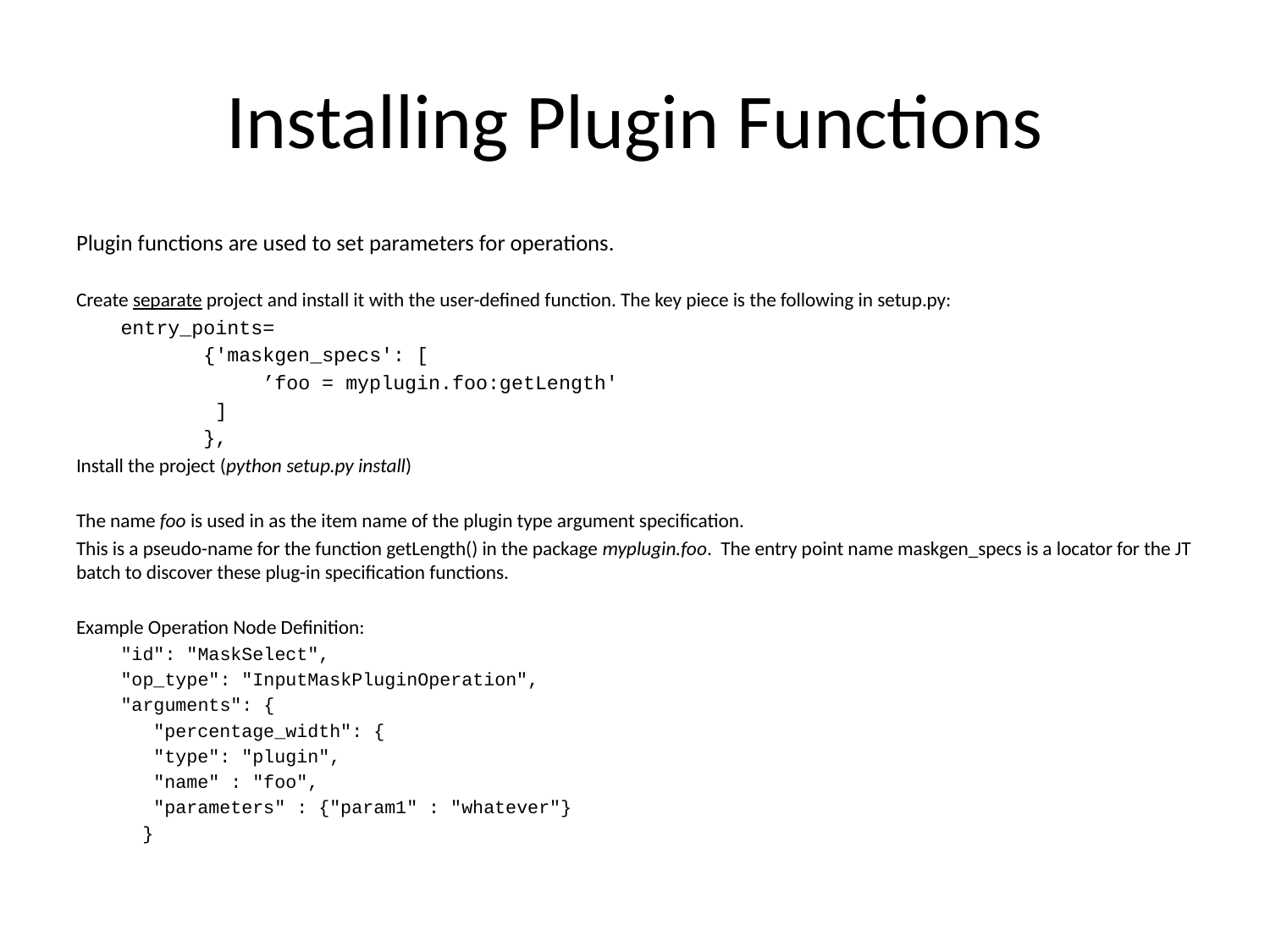

# Installing Plugin Functions
Plugin functions are used to set parameters for operations.

Create separate project and install it with the user-defined function. The key piece is the following in setup.py:
entry_points=
       {'maskgen_specs': [
            ’foo = myplugin.foo:getLength'
        ]
       },
Install the project (python setup.py install)

The name foo is used in as the item name of the plugin type argument specification.
This is a pseudo-name for the function getLength() in the package myplugin.foo.  The entry point name maskgen_specs is a locator for the JT batch to discover these plug-in specification functions.

Example Operation Node Definition:
"id": "MaskSelect",
"op_type": "InputMaskPluginOperation",
"arguments": {
   "percentage_width": {
   "type": "plugin",
   "name" : "foo",
   "parameters" : {"param1" : "whatever"}
  }